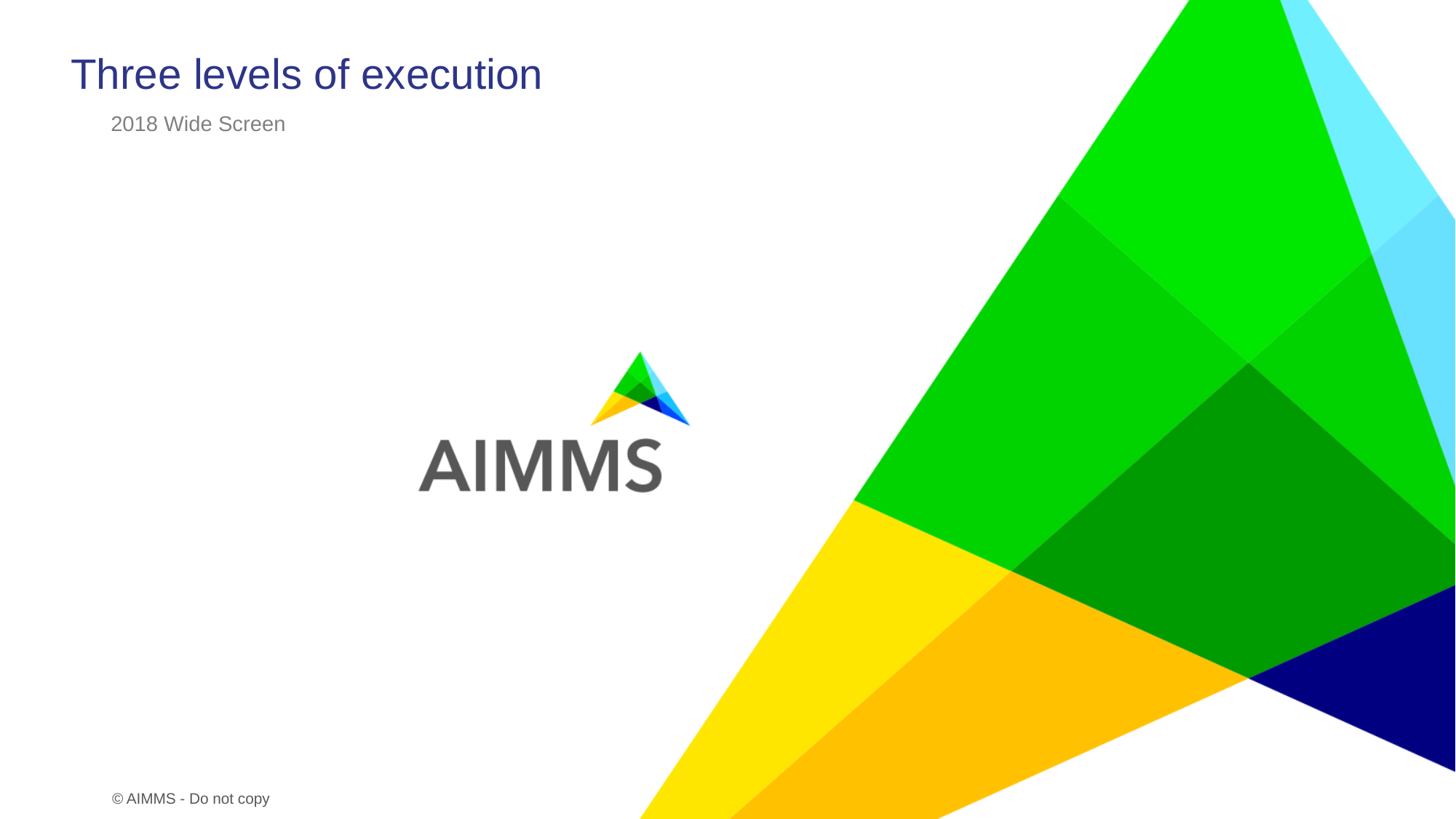

# Three levels of execution
2018 Wide Screen